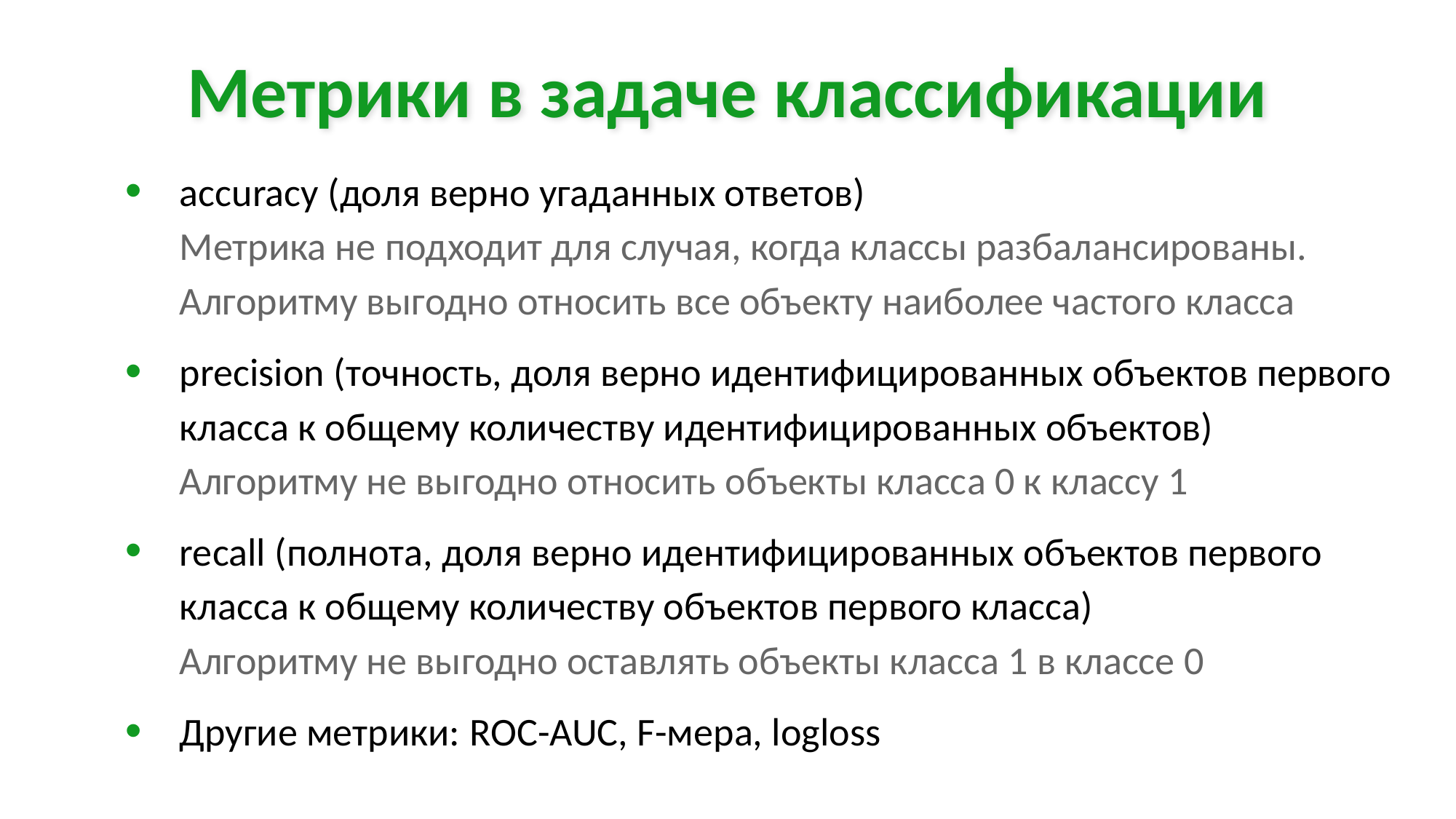

Метрики в задаче классификации
accuracy (доля верно угаданных ответов)
Метрика не подходит для случая, когда классы разбалансированы. Алгоритму выгодно относить все объекту наиболее частого класса

precision (точность, доля верно идентифицированных объектов первого класса к общему количеству идентифицированных объектов)
Алгоритму не выгодно относить объекты класса 0 к классу 1

recall (полнота, доля верно идентифицированных объектов первого класса к общему количеству объектов первого класса)
Алгоритму не выгодно оставлять объекты класса 1 в классе 0

Другие метрики: ROC-AUC, F-мера, logloss